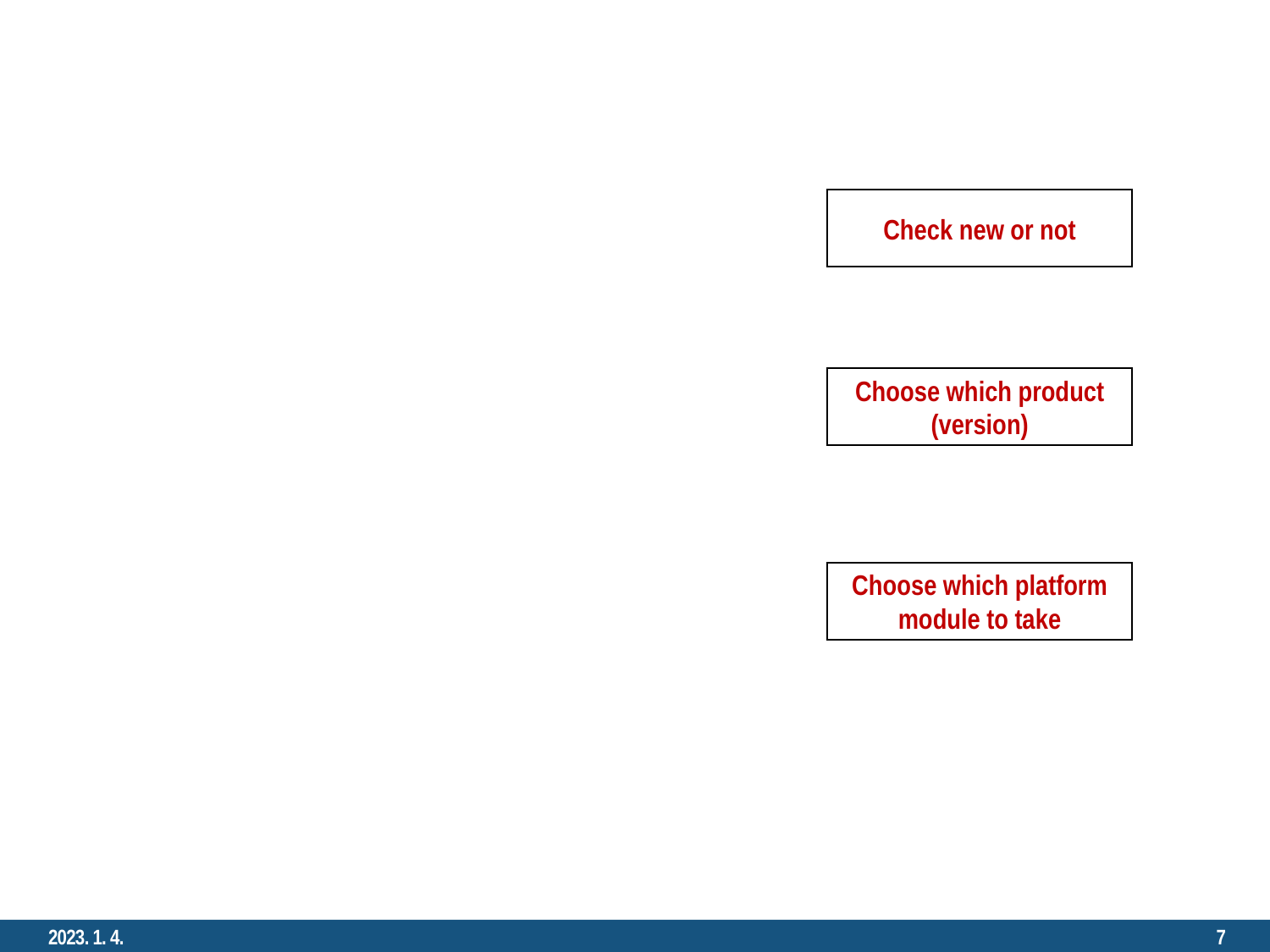

Check new or not
Choose which product (version)
Choose which platform module to take
2023. 1. 4.
7